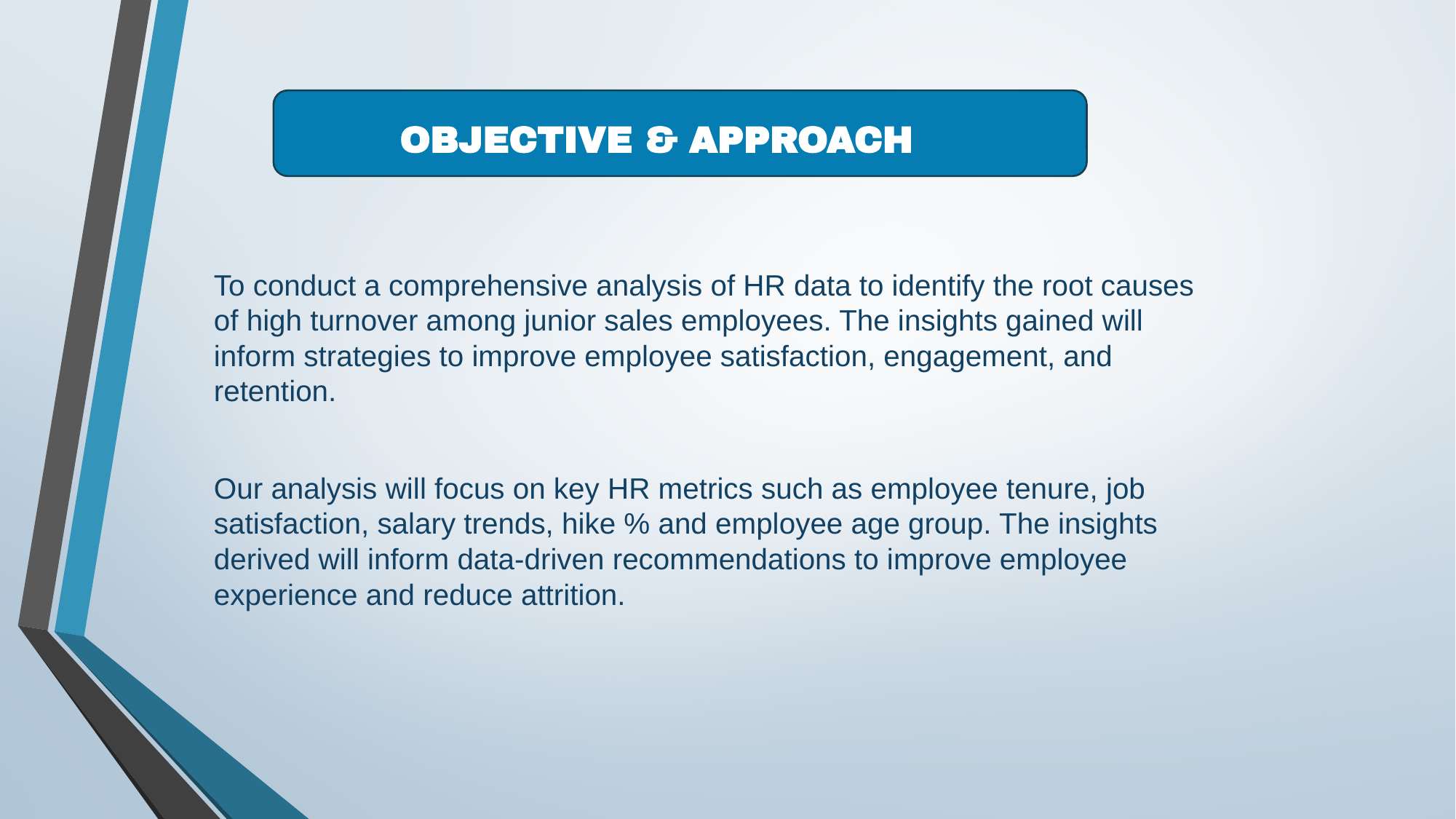

OBJECTIVE & APPROACH
To conduct a comprehensive analysis of HR data to identify the root causes of high turnover among junior sales employees. The insights gained will inform strategies to improve employee satisfaction, engagement, and retention.

Our analysis will focus on key HR metrics such as employee tenure, job satisfaction, salary trends, hike % and employee age group. The insights derived will inform data-driven recommendations to improve employee experience and reduce attrition.